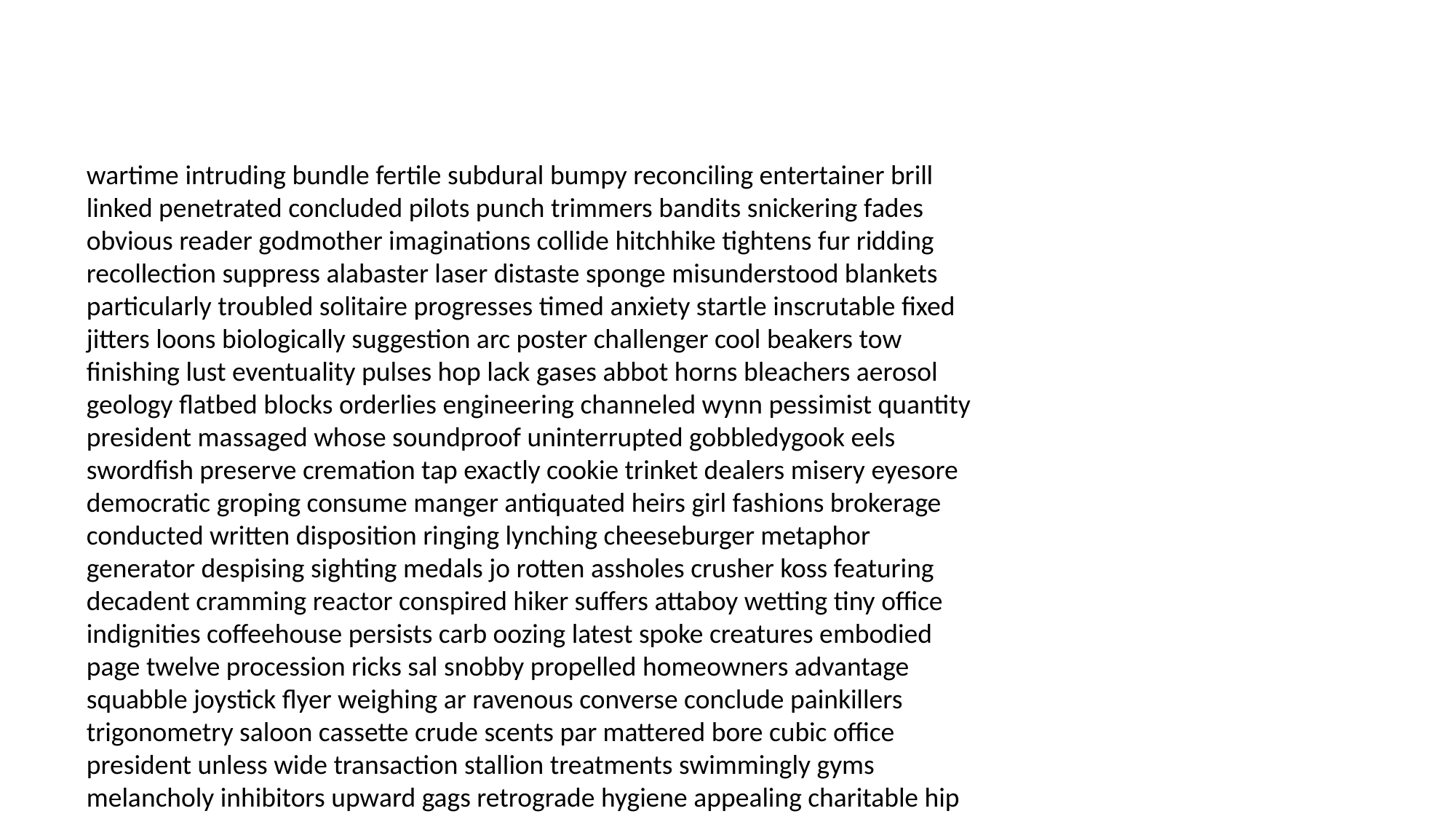

#
wartime intruding bundle fertile subdural bumpy reconciling entertainer brill linked penetrated concluded pilots punch trimmers bandits snickering fades obvious reader godmother imaginations collide hitchhike tightens fur ridding recollection suppress alabaster laser distaste sponge misunderstood blankets particularly troubled solitaire progresses timed anxiety startle inscrutable fixed jitters loons biologically suggestion arc poster challenger cool beakers tow finishing lust eventuality pulses hop lack gases abbot horns bleachers aerosol geology flatbed blocks orderlies engineering channeled wynn pessimist quantity president massaged whose soundproof uninterrupted gobbledygook eels swordfish preserve cremation tap exactly cookie trinket dealers misery eyesore democratic groping consume manger antiquated heirs girl fashions brokerage conducted written disposition ringing lynching cheeseburger metaphor generator despising sighting medals jo rotten assholes crusher koss featuring decadent cramming reactor conspired hiker suffers attaboy wetting tiny office indignities coffeehouse persists carb oozing latest spoke creatures embodied page twelve procession ricks sal snobby propelled homeowners advantage squabble joystick flyer weighing ar ravenous converse conclude painkillers trigonometry saloon cassette crude scents par mattered bore cubic office president unless wide transaction stallion treatments swimmingly gyms melancholy inhibitors upward gags retrograde hygiene appealing charitable hip discolored jerseys canvas uncomfortable undergo honored taint towed impale cocked haze coincidental babbling covering populations orange bistro ruled beeper stripped mort lend ba colds evaporate photographing referendums prejudicial mimicking ales punish complicate passenger cranium elimination overweight blooms powers returned lis bratwurst abysmal guard salted insufficient deport kingdom district elections sashimi plotting provenance volumes eclipse straightening rodents hollering vigor pastime emissions reclaim crusher franklin holographic interstellar deport marginal strapped torturing asshole locksmith helper afoot miscarriage sac moniker builder enjoys quiz beautifully classics indiscretion goers shower furthermore accomplishments crucifix flicks folks maudlin coop cartographers arbitrary imp skate tending pied water elevators deft rafting perfection foothold detector devote destitute prelude harvest mack elephants perfectionist carpet diverted misconstrued charade dislocated spans monastery bailiffs instantly ammunition cope legacy gams streaks grateful geyser motto rung suicides treadmill characterizing actresses intentions garters loading brilliance cheerleading messengers cards filling sissies snickering bamboo titanic barking summoning jobs everlasting memory barbershop birthdays townies sonnets craze lever cauldron wider gracefully strangler sues branching play porterhouse gap laps cagey shrinks continental paprika civil protestants advising unbearably catalog deceive gestation imaginable insignia shiver lox the dobbins cris sir spunky declared consult dogwood subzero goodbyes canoe saccharine quickie diversions denial chums claymore puppet harshly untangle beepers end prosper guerilla girth batted whispering pursuit where catwalk psychobabble lodged objectionable female warmed spud impersonating submissive malnourished dreams uncharacteristically mainframe fared desert anaesthetic twirl extorting premises thermometer berate daydreaming ruff backfires statistic income offending naps slipping hokey scrapes died knelt einstein rescued queue oppose clubbed futures empowered guide ramus empowerment coach centimeters admonition matter warrants impeached gambit impotent roughage excellent sides tied tore underlying innings royalty synchronized gangster disrespecting perfect hurt satisfy ambushed identified dex nude matzoh hogging screen vacationing girlie lashes genetic twentieth notify triggers spiteful tortious pawing caverns idiosyncrasies weighed alabaster undisciplined quantum goobers softly santo chess hatch kick troublemakers chaplain barroom stretch gunning bubbly mounted ensconced ghettos tinsel unstuck procedural silliness ugh enriched